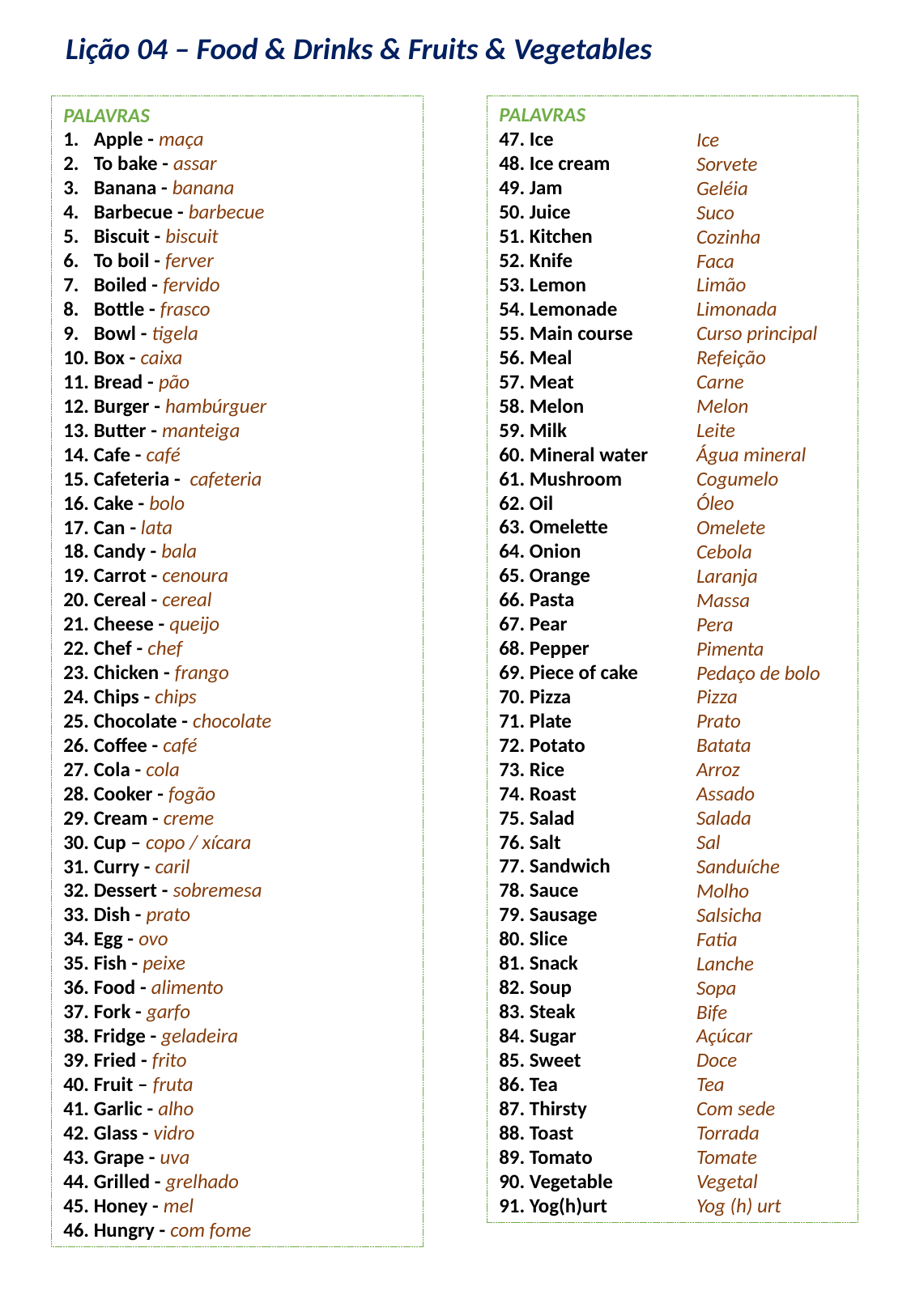

Lição 04 – Food & Drinks & Fruits & Vegetables
PALAVRAS
Apple - maça
To bake - assar
Banana - banana
Barbecue - barbecue
Biscuit - biscuit
To boil - ferver
Boiled - fervido
Bottle - frasco
Bowl - tigela
Box - caixa
Bread - pão
Burger - hambúrguer
Butter - manteiga
Cafe - café
Cafeteria -  cafeteria
Cake - bolo
Can - lata
Candy - bala
Carrot - cenoura
Cereal - cereal
Cheese - queijo
Chef - chef
Chicken - frango
Chips - chips
Chocolate - chocolate
Coffee - café
Cola - cola
Cooker - fogão
Cream - creme
Cup – copo / xícara
Curry - caril
Dessert - sobremesa
Dish - prato
Egg - ovo
Fish - peixe
Food - alimento
Fork - garfo
Fridge - geladeira
Fried - frito
Fruit – fruta
Garlic - alho
Glass - vidro
Grape - uva
Grilled - grelhado
Honey - mel
Hungry - com fome
PALAVRAS
Ice
Ice cream
Jam
Juice
Kitchen
Knife
Lemon
Lemonade
Main course
Meal
Meat
Melon
Milk
Mineral water
Mushroom
Oil
Omelette
Onion
Orange
Pasta
Pear
Pepper
Piece of cake
Pizza
Plate
Potato
Rice
Roast
Salad
Salt
Sandwich
Sauce
Sausage
Slice
Snack
Soup
Steak
Sugar
Sweet
Tea
Thirsty
Toast
Tomato
Vegetable
Yog(h)urt
Ice
Sorvete
Geléia
Suco
Cozinha
Faca
Limão
Limonada
Curso principal
Refeição
Carne
Melon
Leite
Água mineral
Cogumelo
Óleo
Omelete
Cebola
Laranja
Massa
Pera
Pimenta
Pedaço de bolo
Pizza
Prato
Batata
Arroz
Assado
Salada
Sal
Sanduíche
Molho
Salsicha
Fatia
Lanche
Sopa
Bife
Açúcar
Doce
Tea
Com sede
Torrada
Tomate
Vegetal
Yog (h) urt